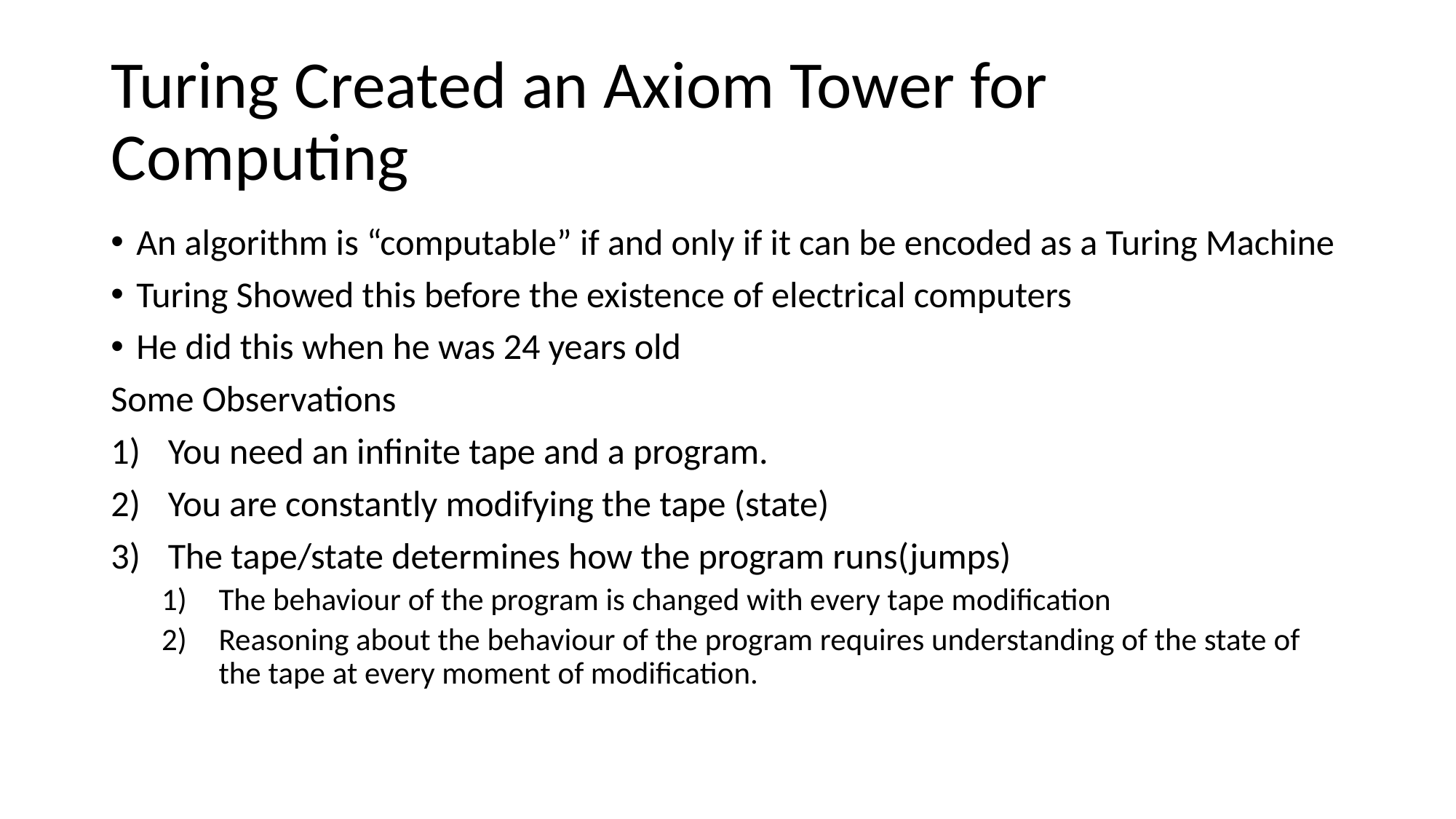

# Turing Created an Axiom Tower for Computing
An algorithm is “computable” if and only if it can be encoded as a Turing Machine
Turing Showed this before the existence of electrical computers
He did this when he was 24 years old
Some Observations
You need an infinite tape and a program.
You are constantly modifying the tape (state)
The tape/state determines how the program runs(jumps)
The behaviour of the program is changed with every tape modification
Reasoning about the behaviour of the program requires understanding of the state of the tape at every moment of modification.